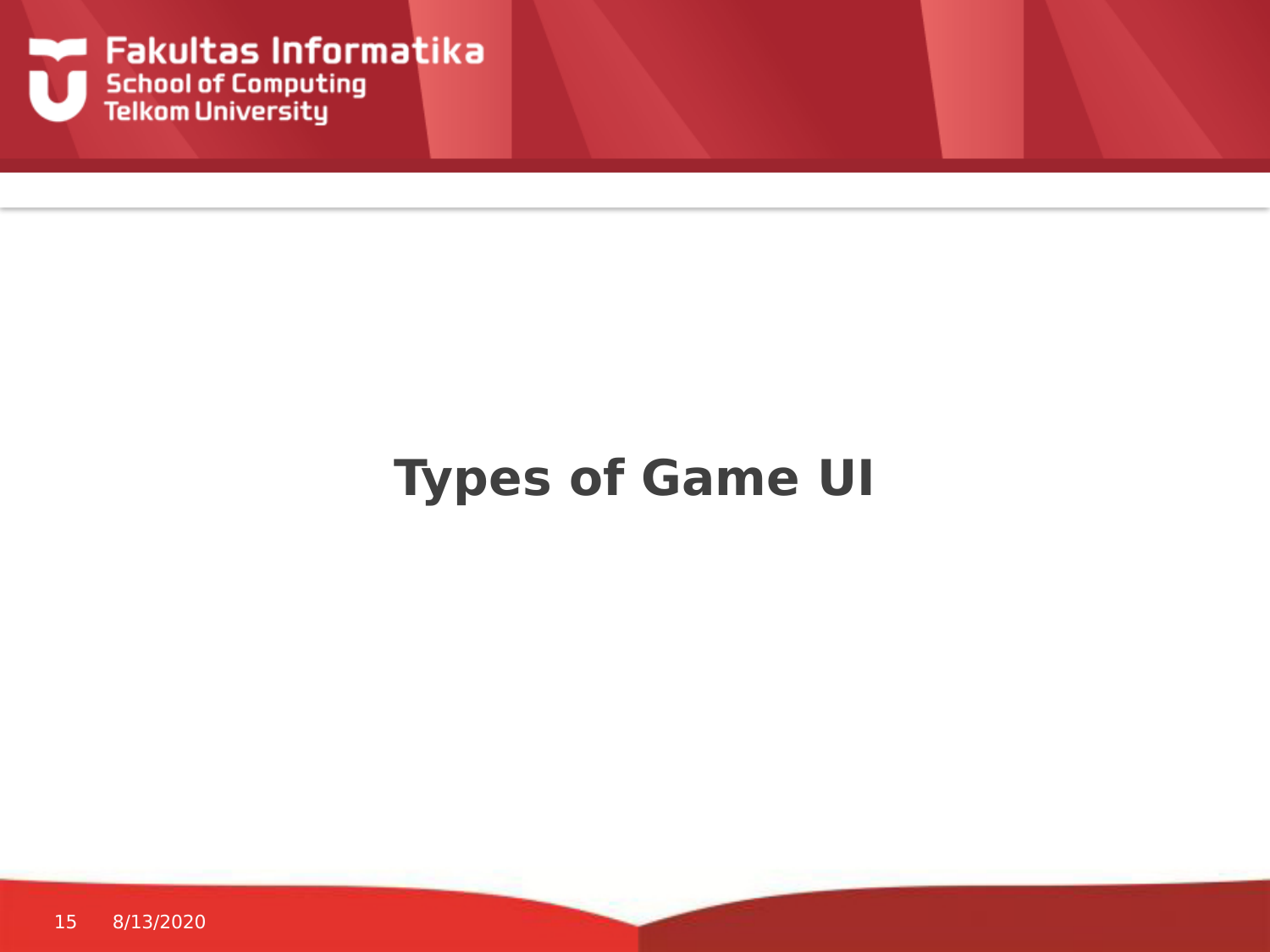

# Types of Game UI
15
8/13/2020